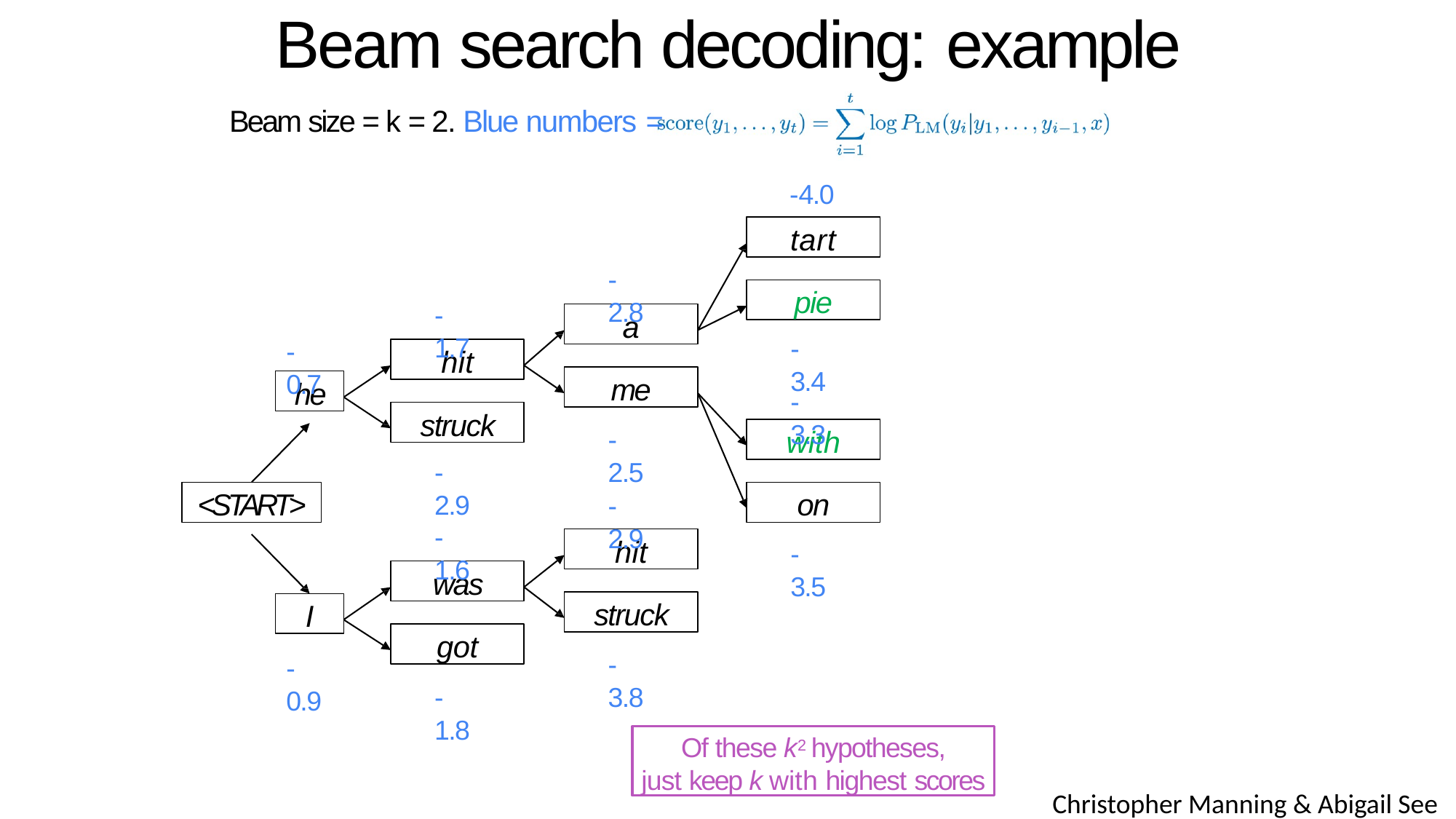

# Beam search decoding: example

Beam size = k = 2. Blue numbers =

-4.0
tart

-2.8
pie
-1.7
a

-3.4

-0.7
hit

me
he
-3.3

struck
with
-2.5

-2.9
<START>
on
-2.9
-1.6
hit

-3.5

was

struck
I

got
-3.8
-0.9
-1.8
Of these k2 hypotheses,
just keep k with highest scores
Christopher Manning & Abigail See